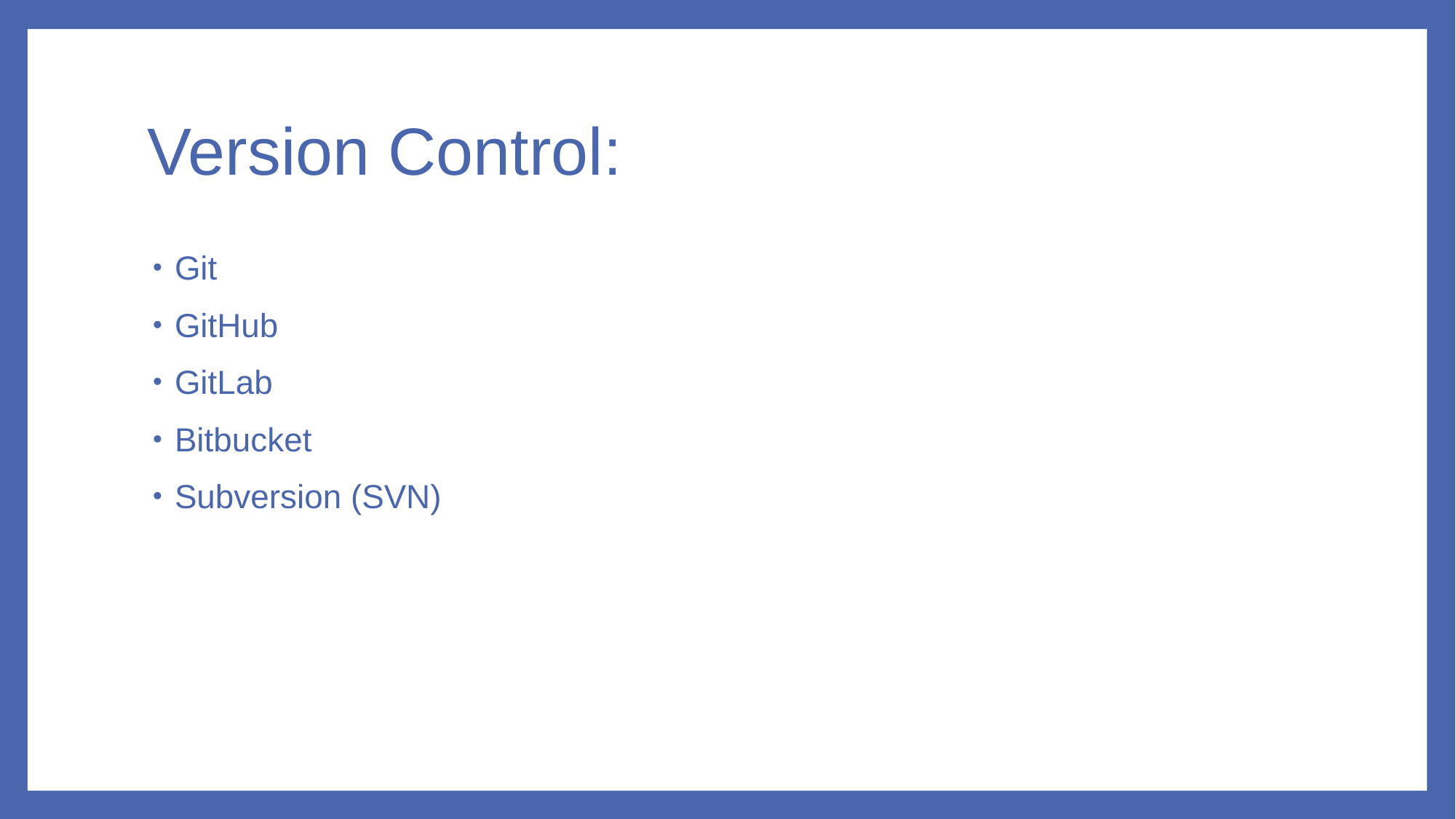

# Version Control:
Git
GitHub
GitLab
Bitbucket
Subversion (SVN)